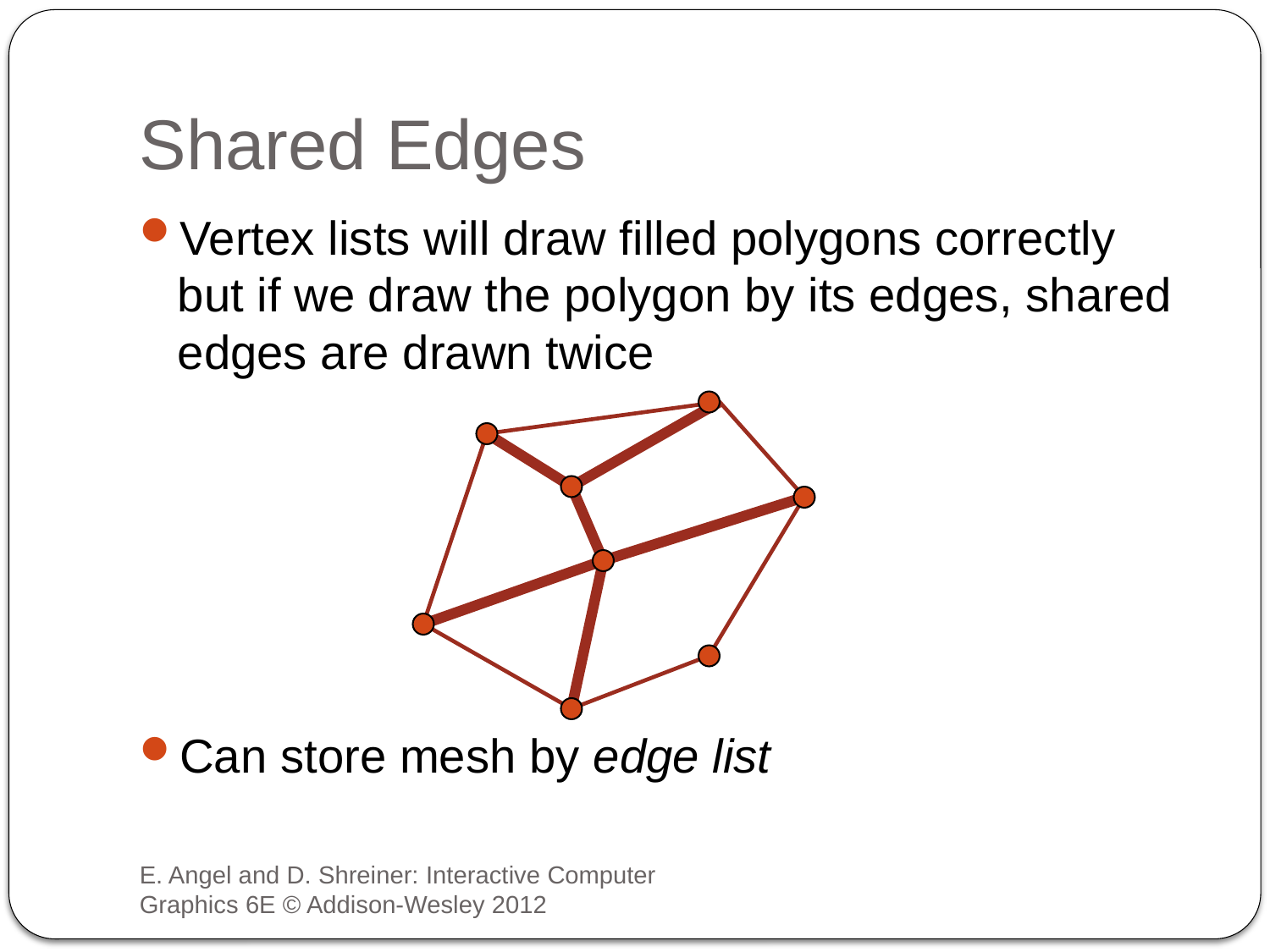

# Shared Edges
Vertex lists will draw filled polygons correctly but if we draw the polygon by its edges, shared edges are drawn twice

Can store mesh by edge list

E. Angel and D. Shreiner: Interactive Computer Graphics 6E © Addison-Wesley 2012